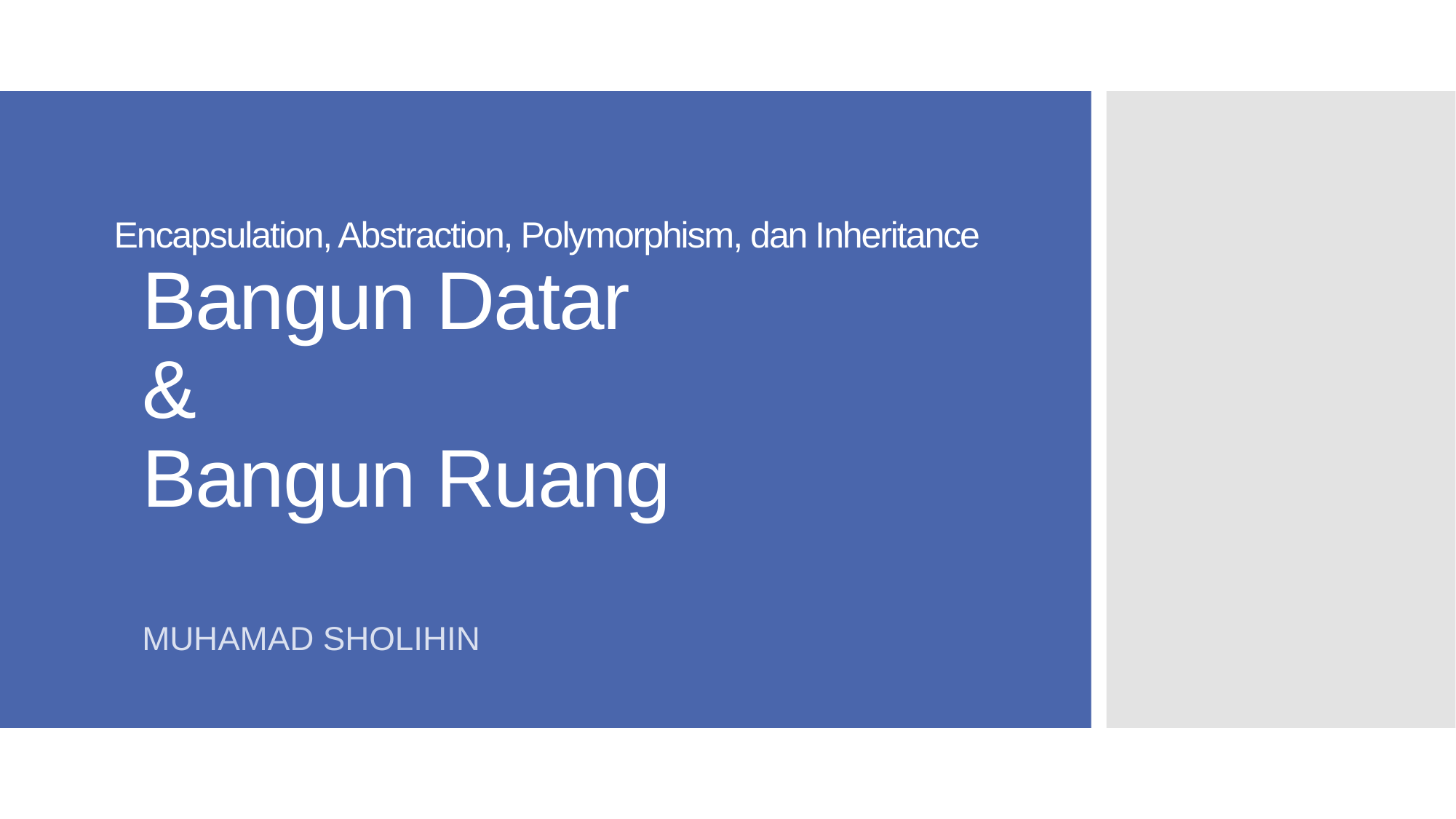

# Bangun Datar & Bangun Ruang
Encapsulation, Abstraction, Polymorphism, dan Inheritance

MUHAMAD SHOLIHIN